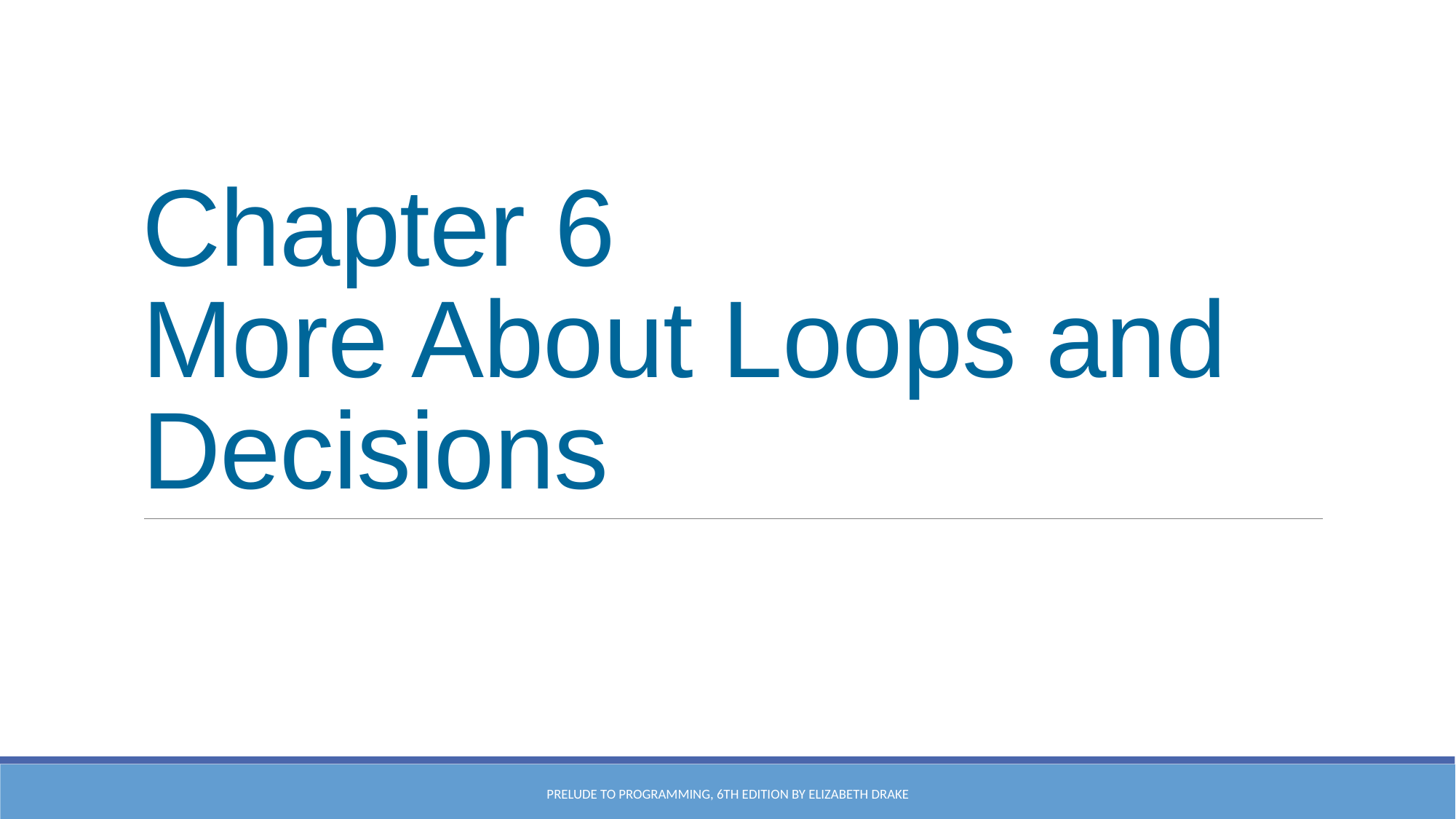

# Chapter 6 More About Loops and Decisions

Prelude to Programming, 6th edition by Elizabeth Drake